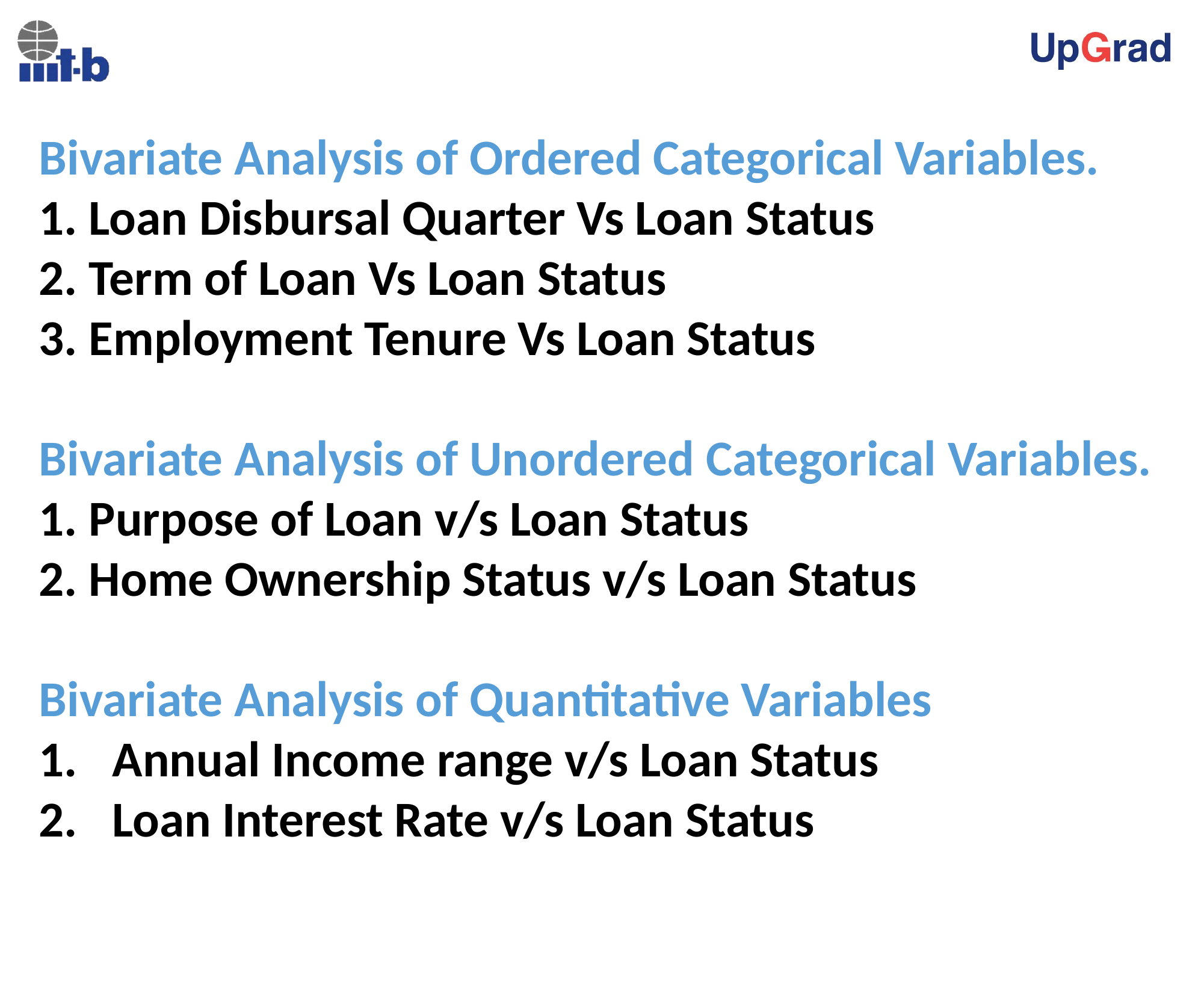

Bivariate Analysis of Ordered Categorical Variables.
1. Loan Disbursal Quarter Vs Loan Status
2. Term of Loan Vs Loan Status
3. Employment Tenure Vs Loan Status

Bivariate Analysis of Unordered Categorical Variables.
1. Purpose of Loan v/s Loan Status
2. Home Ownership Status v/s Loan Status

Bivariate Analysis of Quantitative Variables
Annual Income range v/s Loan Status
Loan Interest Rate v/s Loan Status